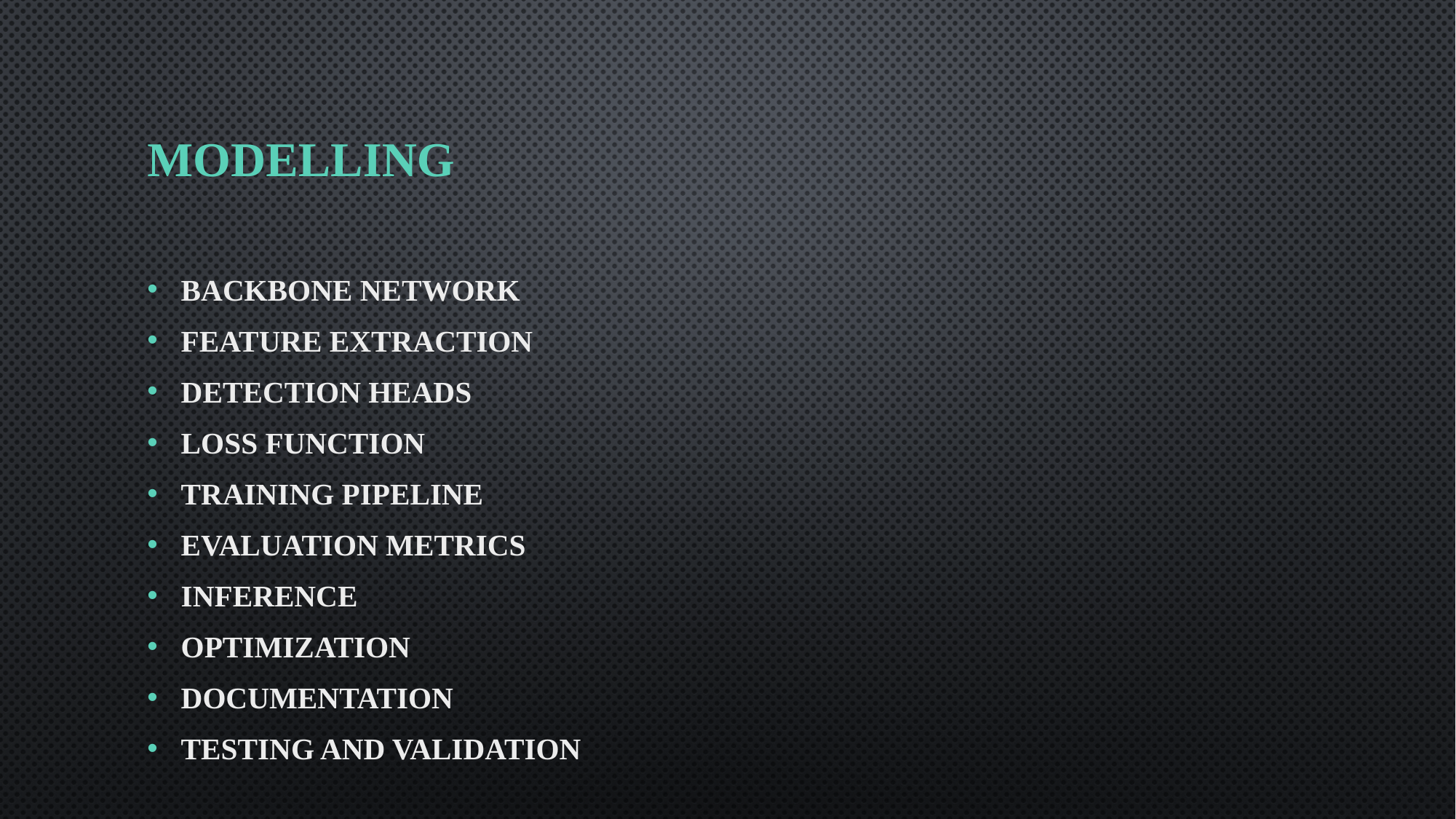

# MODELLING
Backbone Network
Feature Extraction
Detection Heads
Loss Function
Training Pipeline
Evaluation Metrics
Inference
Optimization
Documentation
Testing and Validation